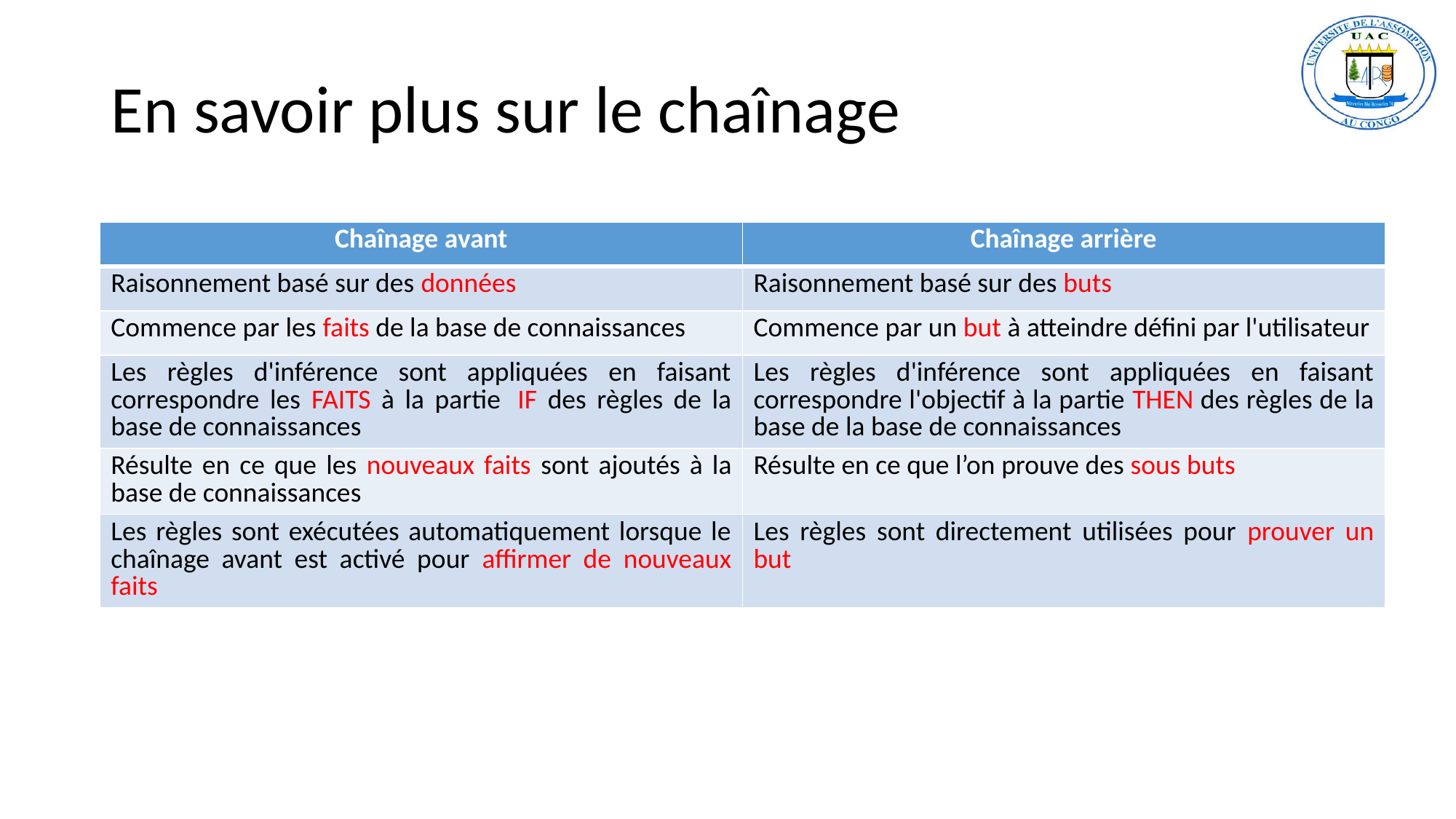

# En savoir plus sur le chaînage
| Chaînage avant | Chaînage arrière |
| --- | --- |
| Raisonnement basé sur des données | Raisonnement basé sur des buts |
| Commence par les faits de la base de connaissances | Commence par un but à atteindre défini par l'utilisateur |
| Les règles d'inférence sont appliquées en faisant correspondre les FAITS à la partie  IF des règles de la base de connaissances | Les règles d'inférence sont appliquées en faisant correspondre l'objectif à la partie THEN des règles de la base de la base de connaissances |
| Résulte en ce que les nouveaux faits sont ajoutés à la base de connaissances | Résulte en ce que l’on prouve des sous buts |
| Les règles sont exécutées automatiquement lorsque le chaînage avant est activé pour affirmer de nouveaux faits | Les règles sont directement utilisées pour prouver un but |